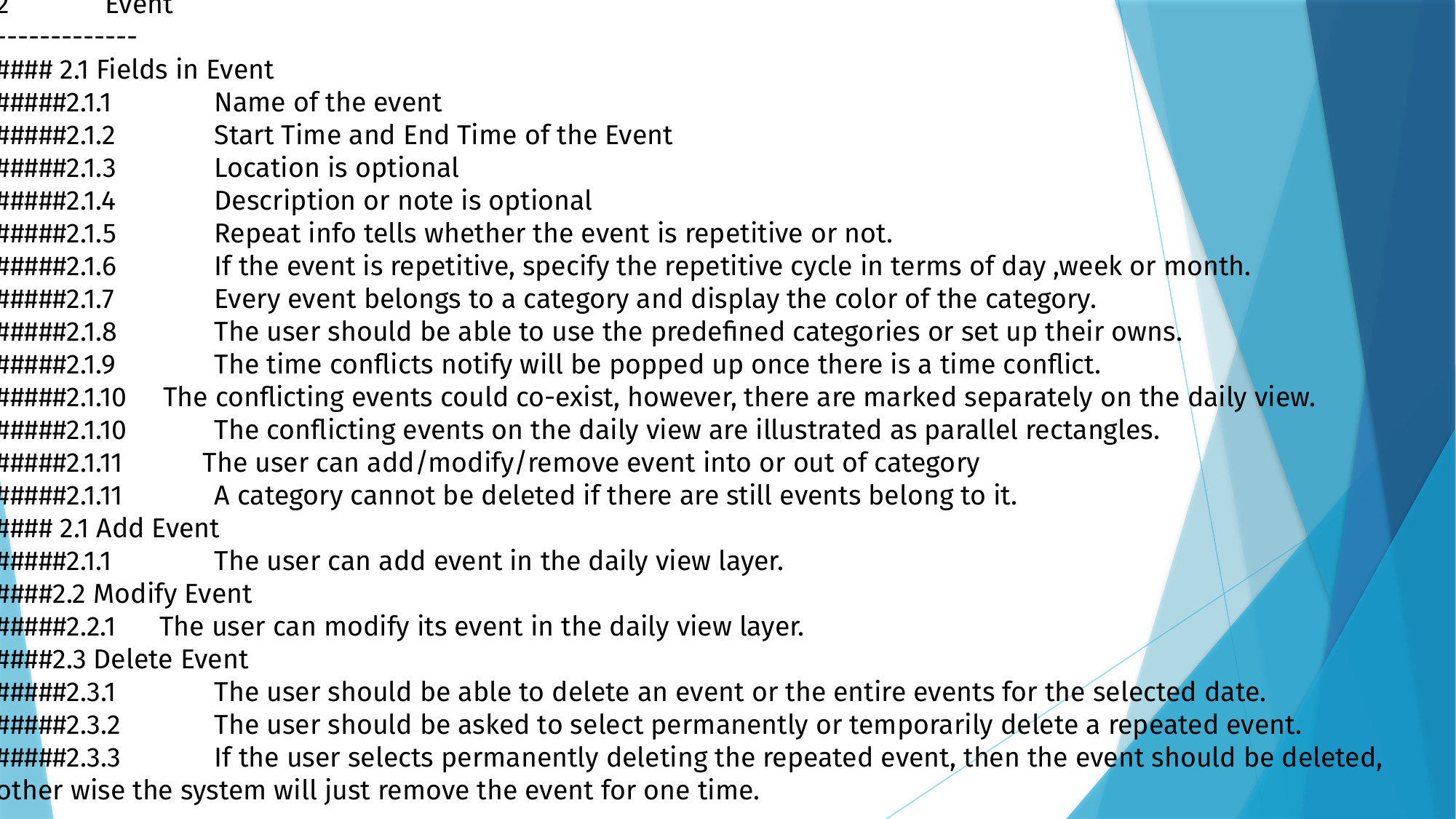

2	Event
-------------
#### 2.1 Fields in Event
#####2.1.1	Name of the event
#####2.1.2	Start Time and End Time of the Event
#####2.1.3	Location is optional
#####2.1.4	Description or note is optional
#####2.1.5  	Repeat info tells whether the event is repetitive or not.
#####2.1.6	If the event is repetitive, specify the repetitive cycle in terms of day ,week or month.
#####2.1.7	Every event belongs to a category and display the color of the category.
#####2.1.8	The user should be able to use the predefined categories or set up their owns.
#####2.1.9	The time conflicts notify will be popped up once there is a time conflict.
#####2.1.10     The conflicting events could co-exist, however, there are marked separately on the daily view.
#####2.1.10	The conflicting events on the daily view are illustrated as parallel rectangles.
#####2.1.11           The user can add/modify/remove event into or out of category
#####2.1.11	A category cannot be deleted if there are still events belong to it.
#### 2.1 Add Event
#####2.1.1	The user can add event in the daily view layer.
####2.2 Modify Event
#####2.2.1      The user can modify its event in the daily view layer.
####2.3 Delete Event
#####2.3.1	The user should be able to delete an event or the entire events for the selected date.
#####2.3.2	The user should be asked to select permanently or temporarily delete a repeated event.
#####2.3.3	If the user selects permanently deleting the repeated event, then the event should be deleted, other wise the system will just remove the event for one time.